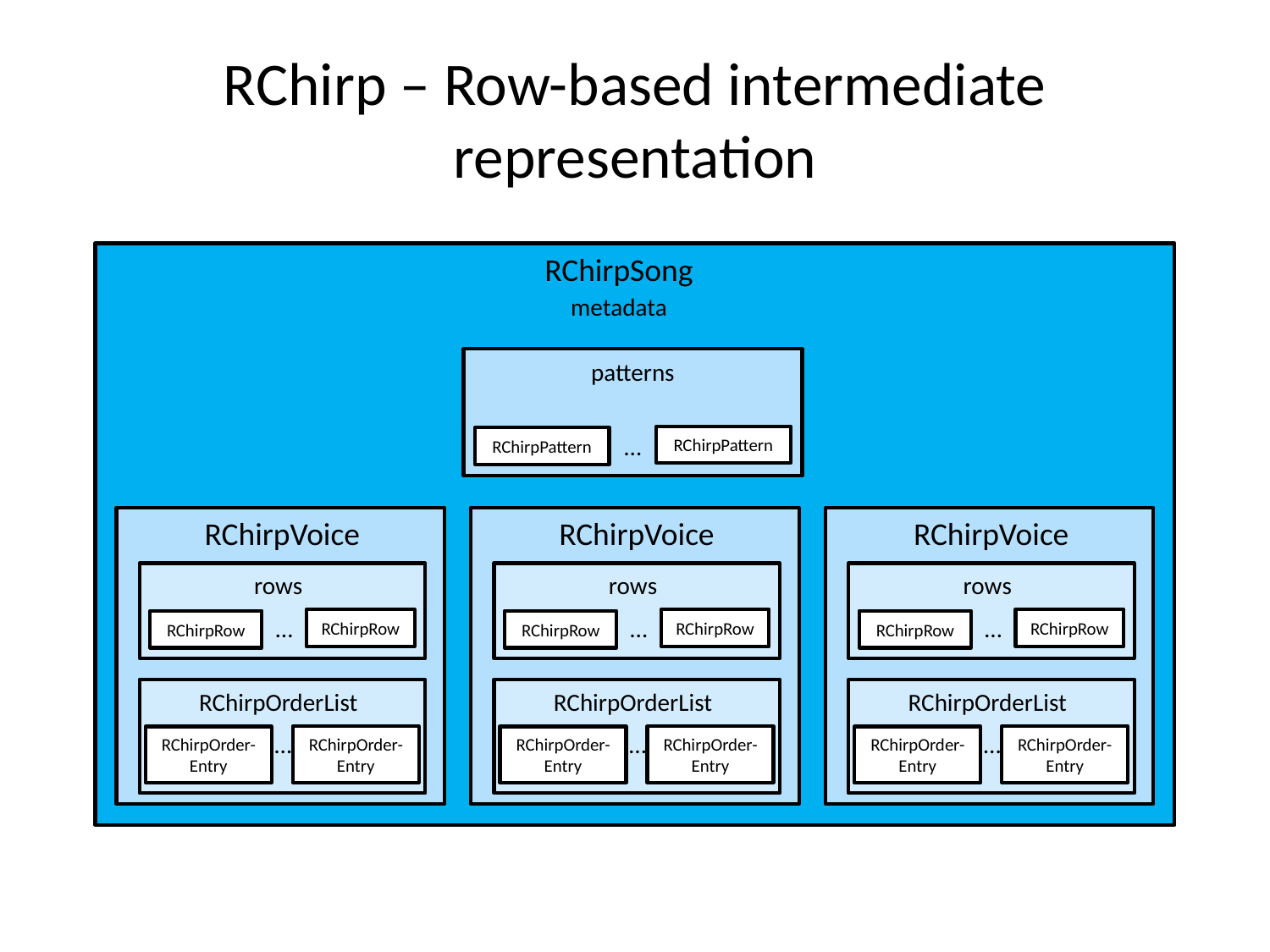

# RChirp – Row-based intermediate representation

RChirpSong
metadata

patterns
…
RChirpPattern
RChirpPattern

RChirpVoice

rows
…
RChirpRow
RChirpRow

RChirpOrderList
…
RChirpOrder-Entry
RChirpOrder-Entry

RChirpVoice

rows
…
RChirpRow
RChirpRow

RChirpOrderList
…
RChirpOrder-Entry
RChirpOrder-Entry

RChirpVoice

rows
…
RChirpRow
RChirpRow

RChirpOrderList
…
RChirpOrder-Entry
RChirpOrder-Entry